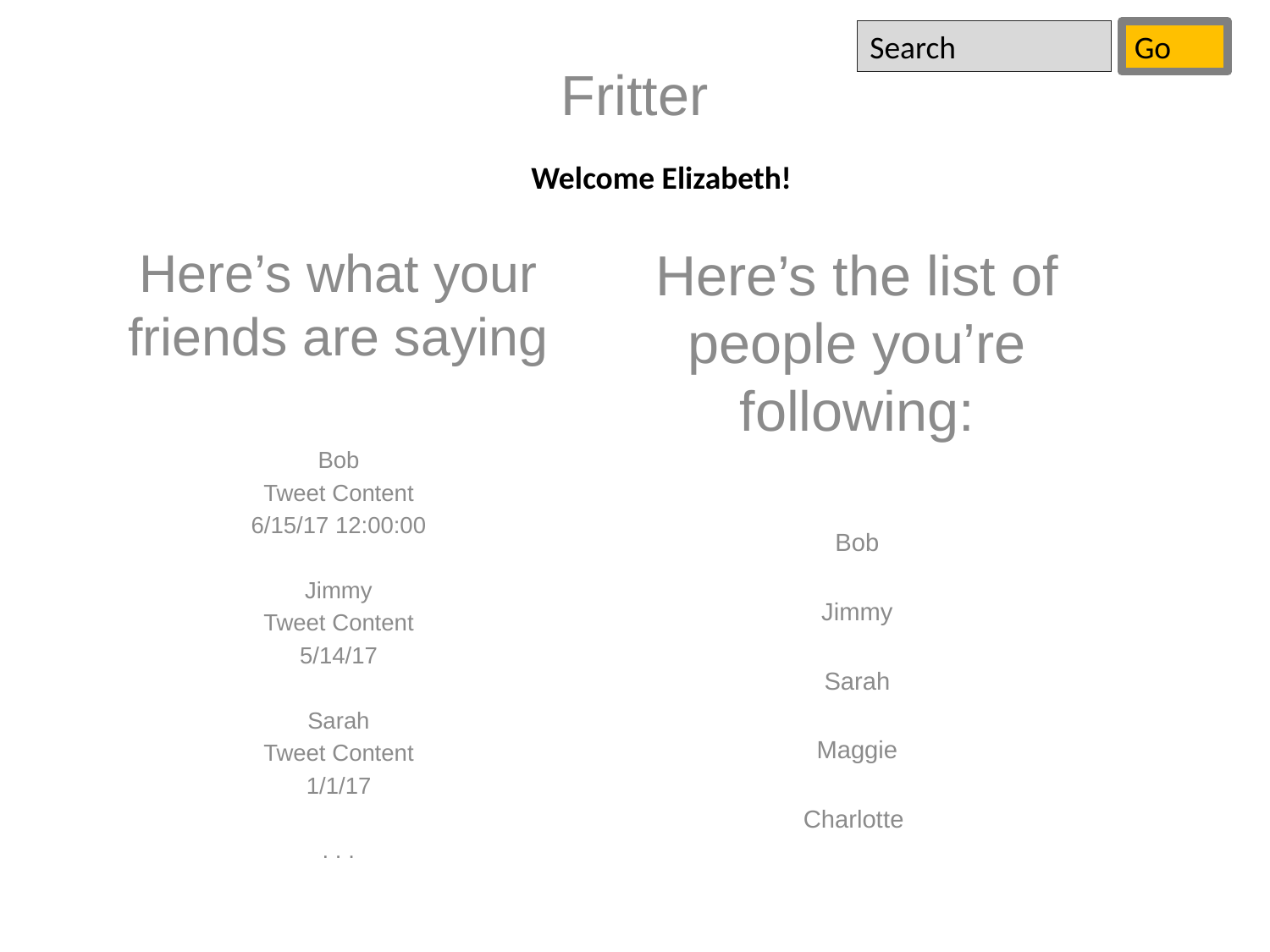

Search
Go
Fritter
Welcome Elizabeth!
Here’s what your friends are saying

Bob
Tweet Content
6/15/17 12:00:00

Jimmy
Tweet Content
5/14/17

Sarah
Tweet Content
1/1/17

. . .
Here’s the list of people you’re following:

Bob

Jimmy

Sarah

Maggie

Charlotte